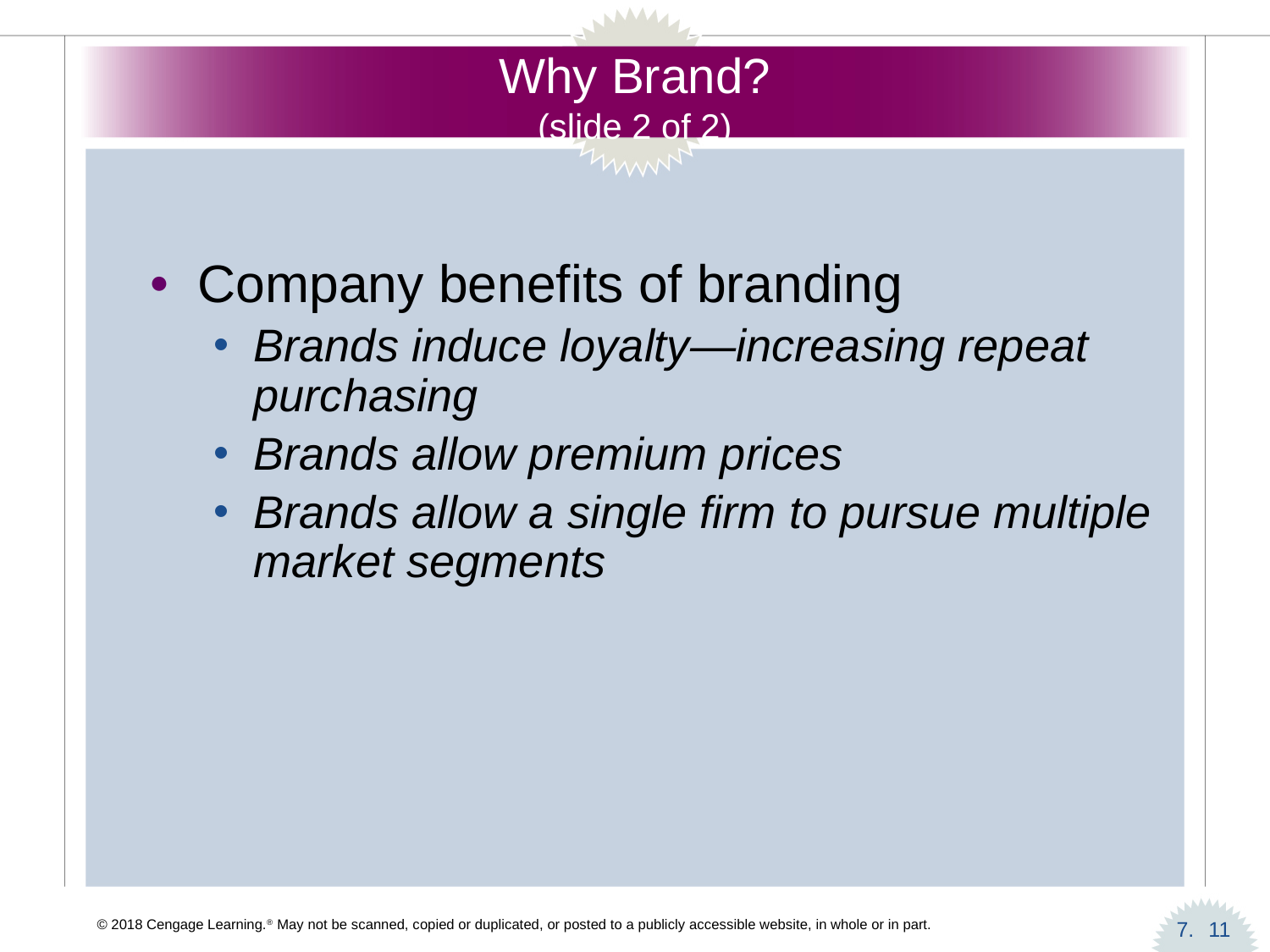

# Why Brand? (slide 2 of 2)
Company benefits of branding
Brands induce loyalty—increasing repeat purchasing
Brands allow premium prices
Brands allow a single firm to pursue multiple market segments
11